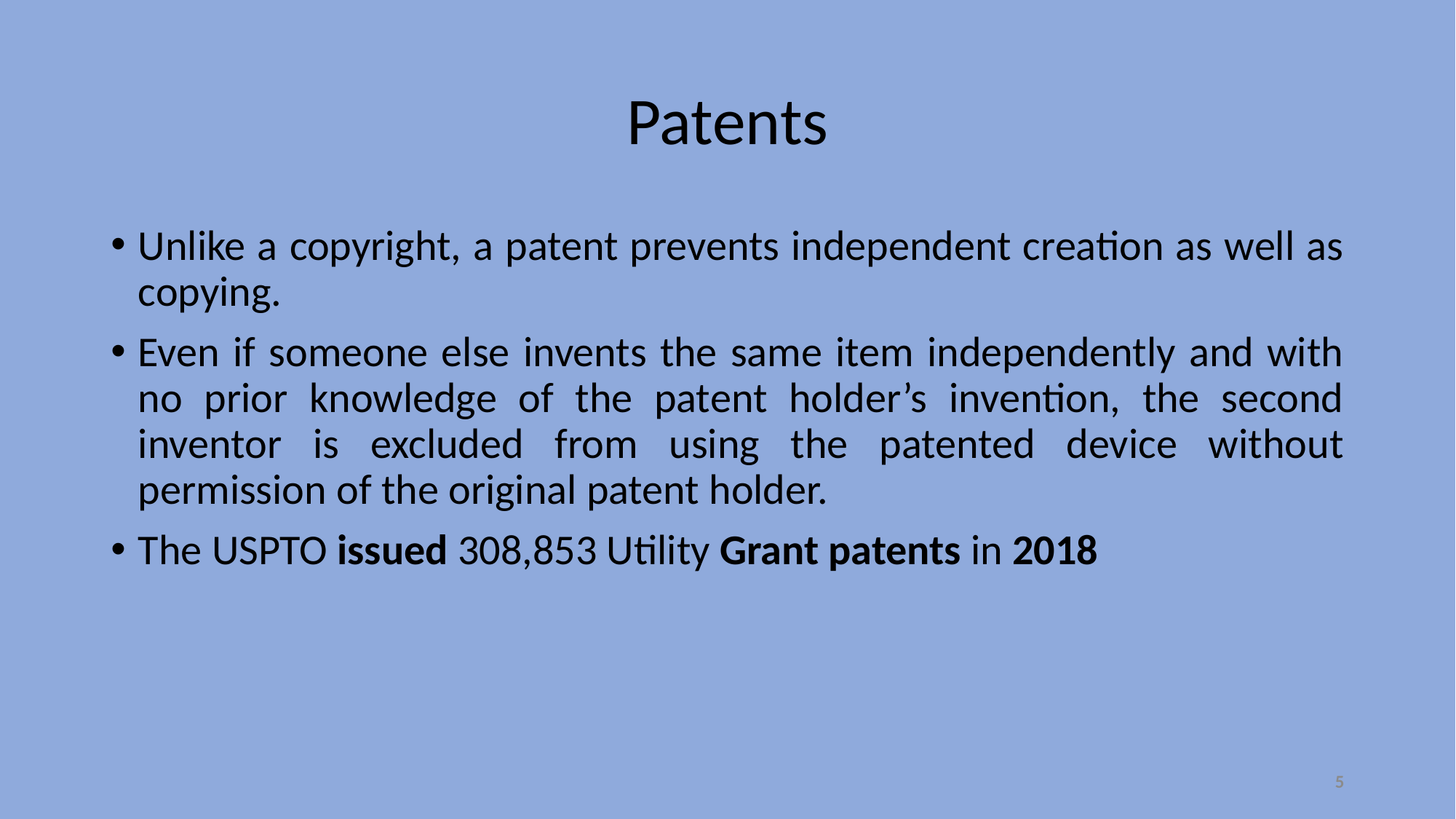

# Patents
Unlike a copyright, a patent prevents independent creation as well as copying.
Even if someone else invents the same item independently and with no prior knowledge of the patent holder’s invention, the second inventor is excluded from using the patented device without permission of the original patent holder.
The USPTO issued 308,853 Utility Grant patents in 2018

5